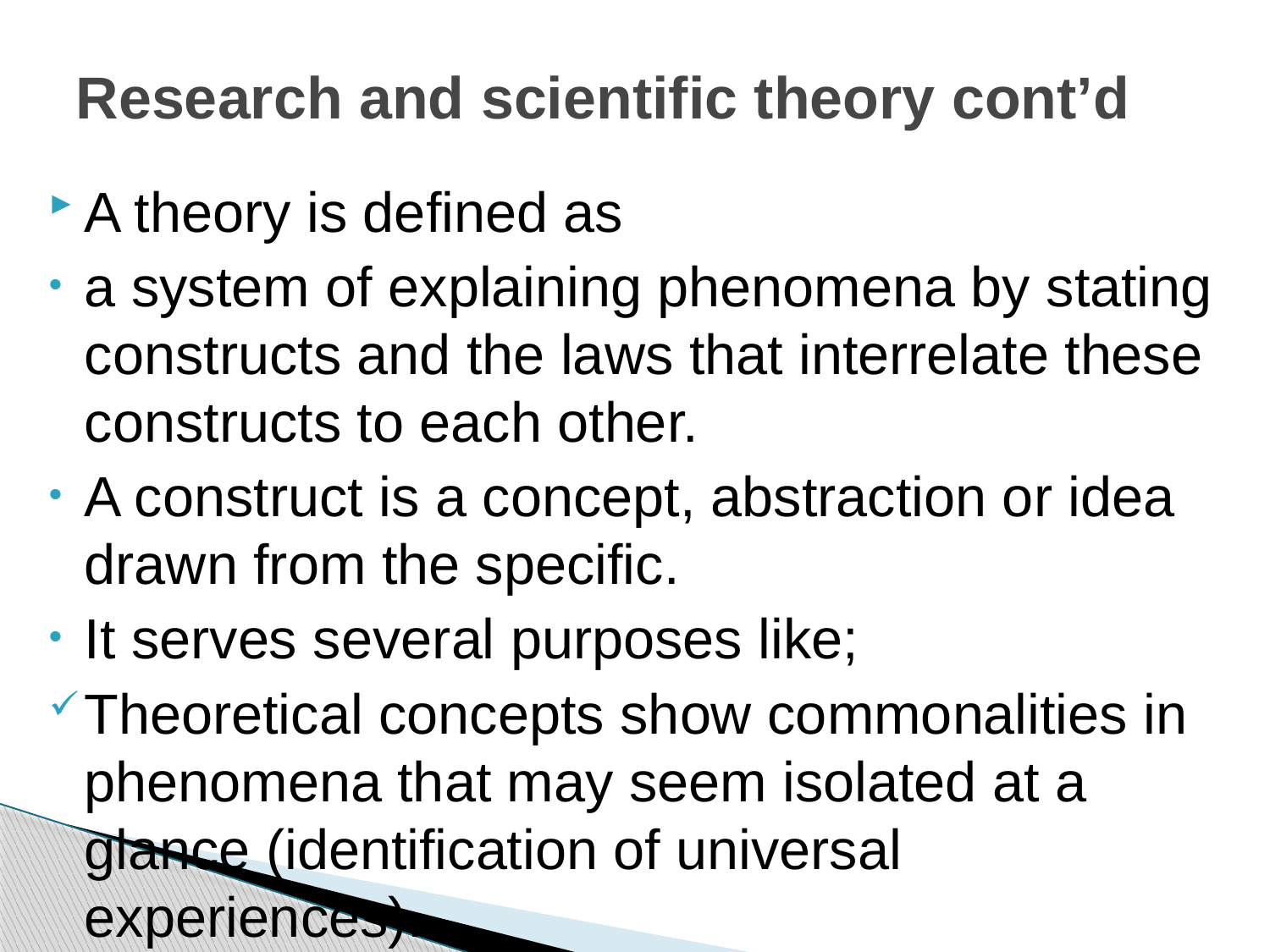

# Research and scientific theory cont’d
A theory is defined as
a system of explaining phenomena by stating constructs and the laws that interrelate these constructs to each other.
A construct is a concept, abstraction or idea drawn from the specific.
It serves several purposes like;
Theoretical concepts show commonalities in phenomena that may seem isolated at a glance (identification of universal experiences).